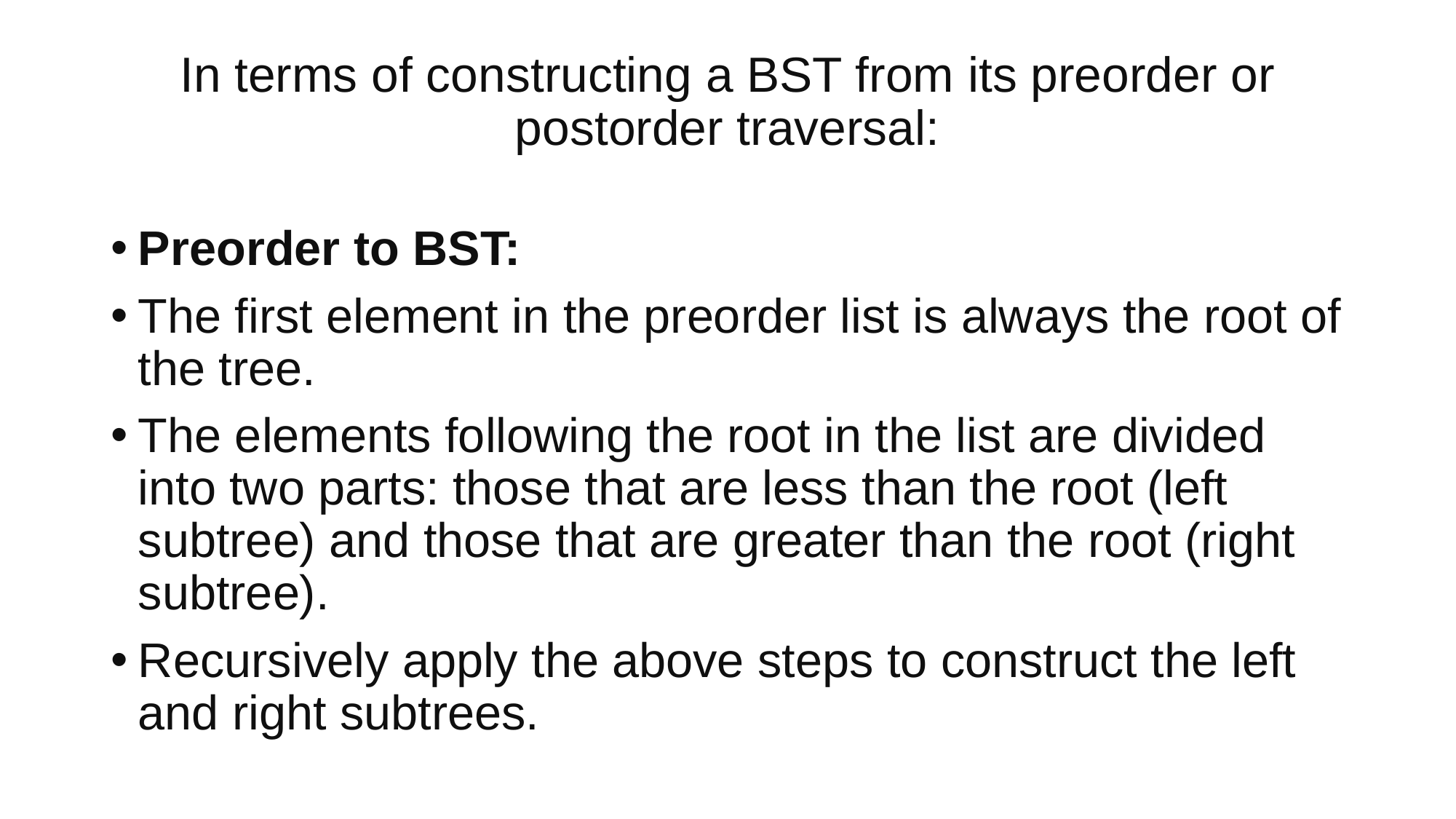

# In terms of constructing a BST from its preorder or postorder traversal:
Preorder to BST:
The first element in the preorder list is always the root of the tree.
The elements following the root in the list are divided into two parts: those that are less than the root (left subtree) and those that are greater than the root (right subtree).
Recursively apply the above steps to construct the left and right subtrees.